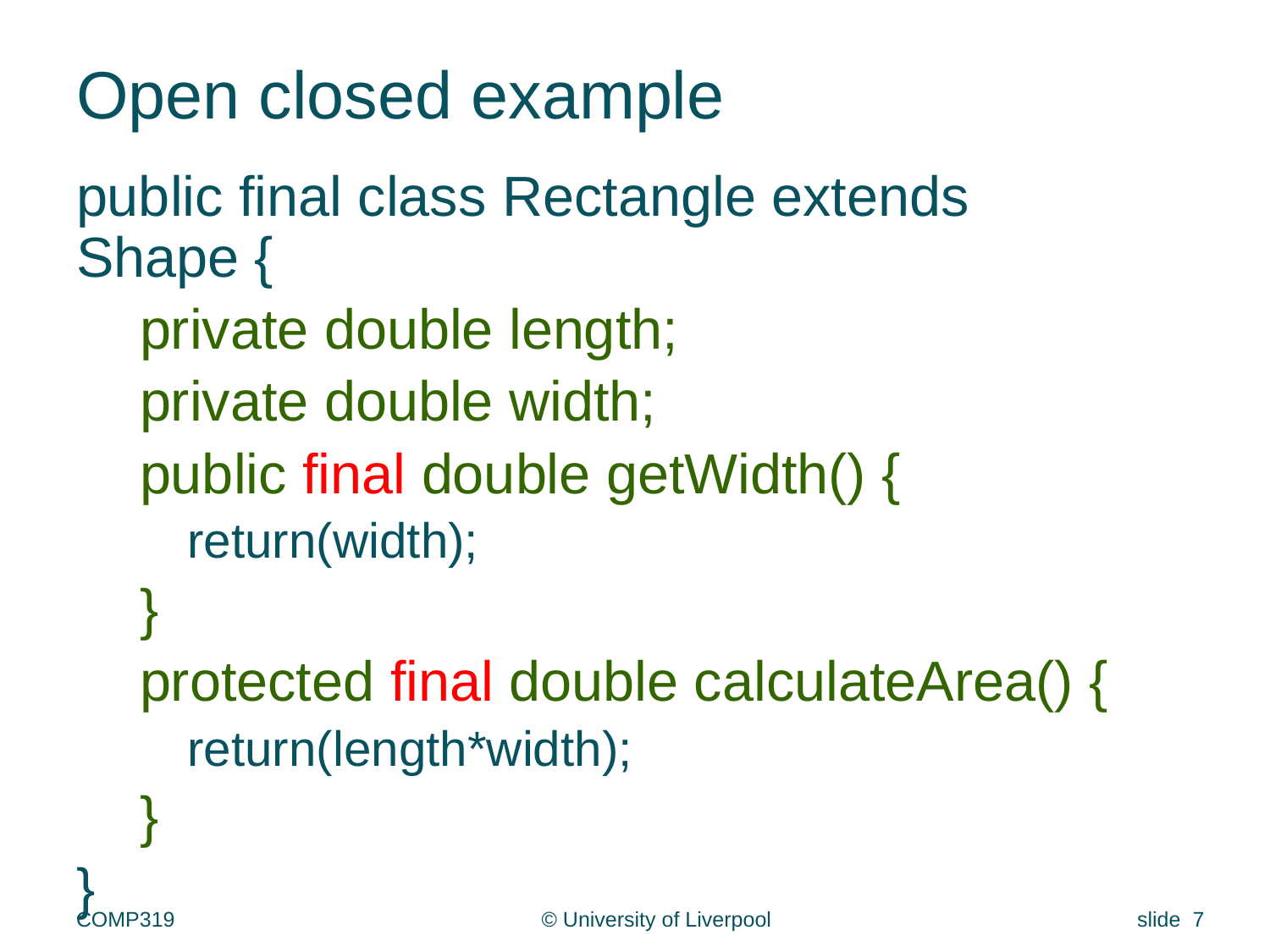

# Open closed example
public final class Rectangle extends Shape {
private double length;
private double width;
public final double getWidth() {
return(width);
}
protected final double calculateArea() {
return(length*width);
}
}
COMP319
© University of Liverpool
slide  7